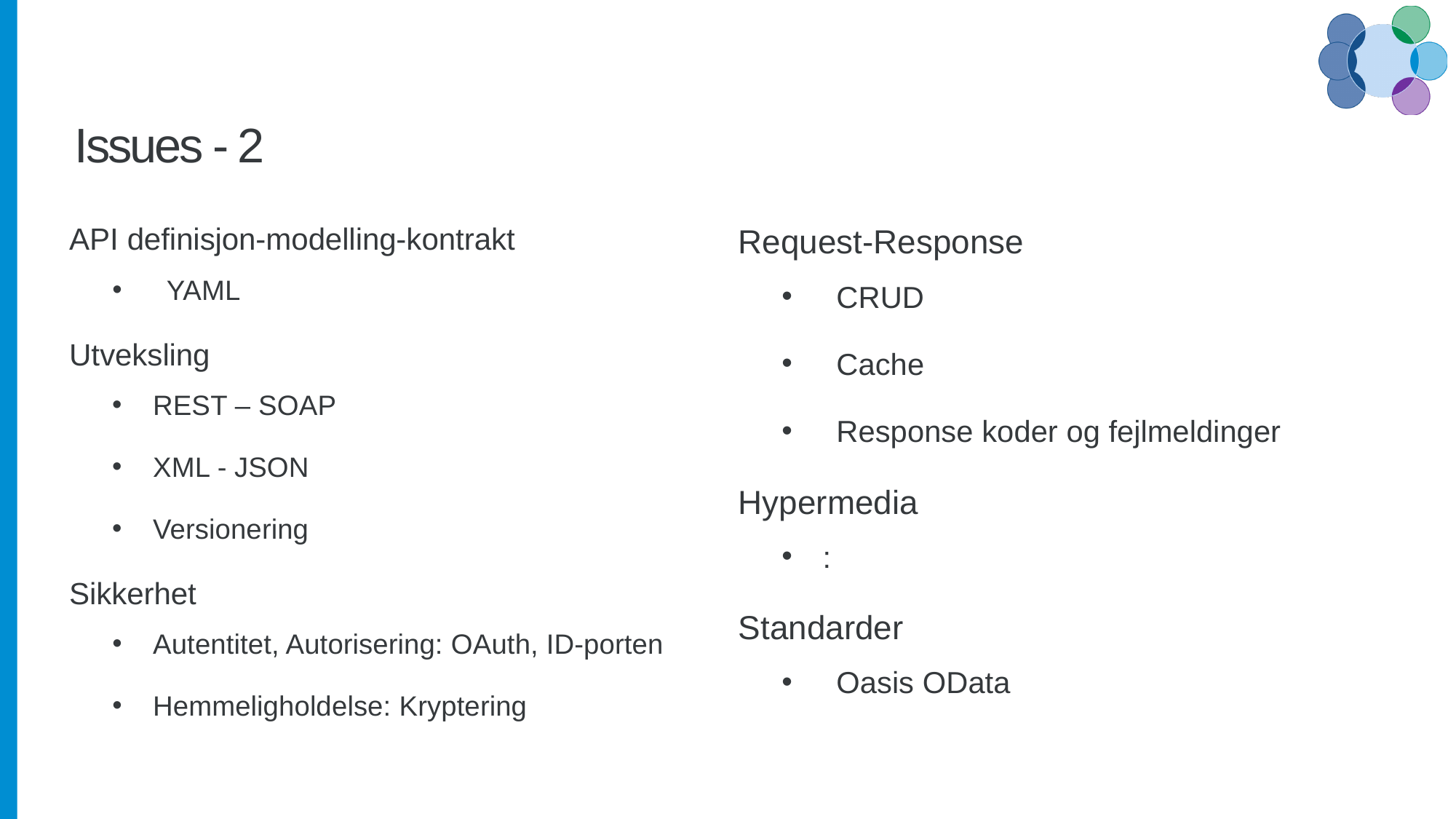

# Issues - 2
API definisjon-modelling-kontrakt
YAML
Utveksling
REST – SOAP
XML - JSON
Versionering
Sikkerhet
Autentitet, Autorisering: OAuth, ID-porten
Hemmeligholdelse: Kryptering

Request-Response
CRUD
Cache
Response koder og fejlmeldinger
Hypermedia
:
Standarder
Oasis OData